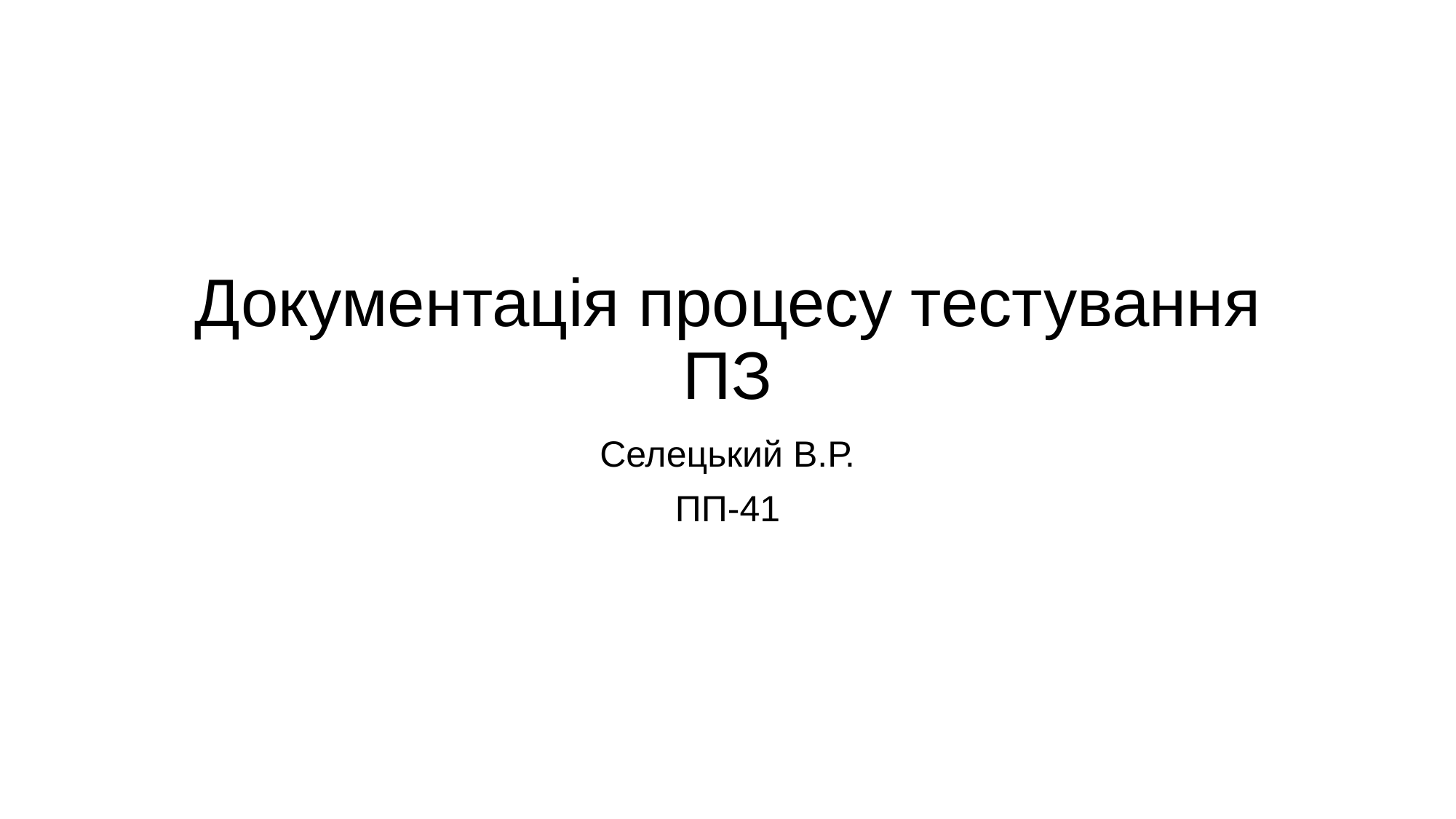

# Документація процесу тестування ПЗ
Селецький В.Р.
ПП-41